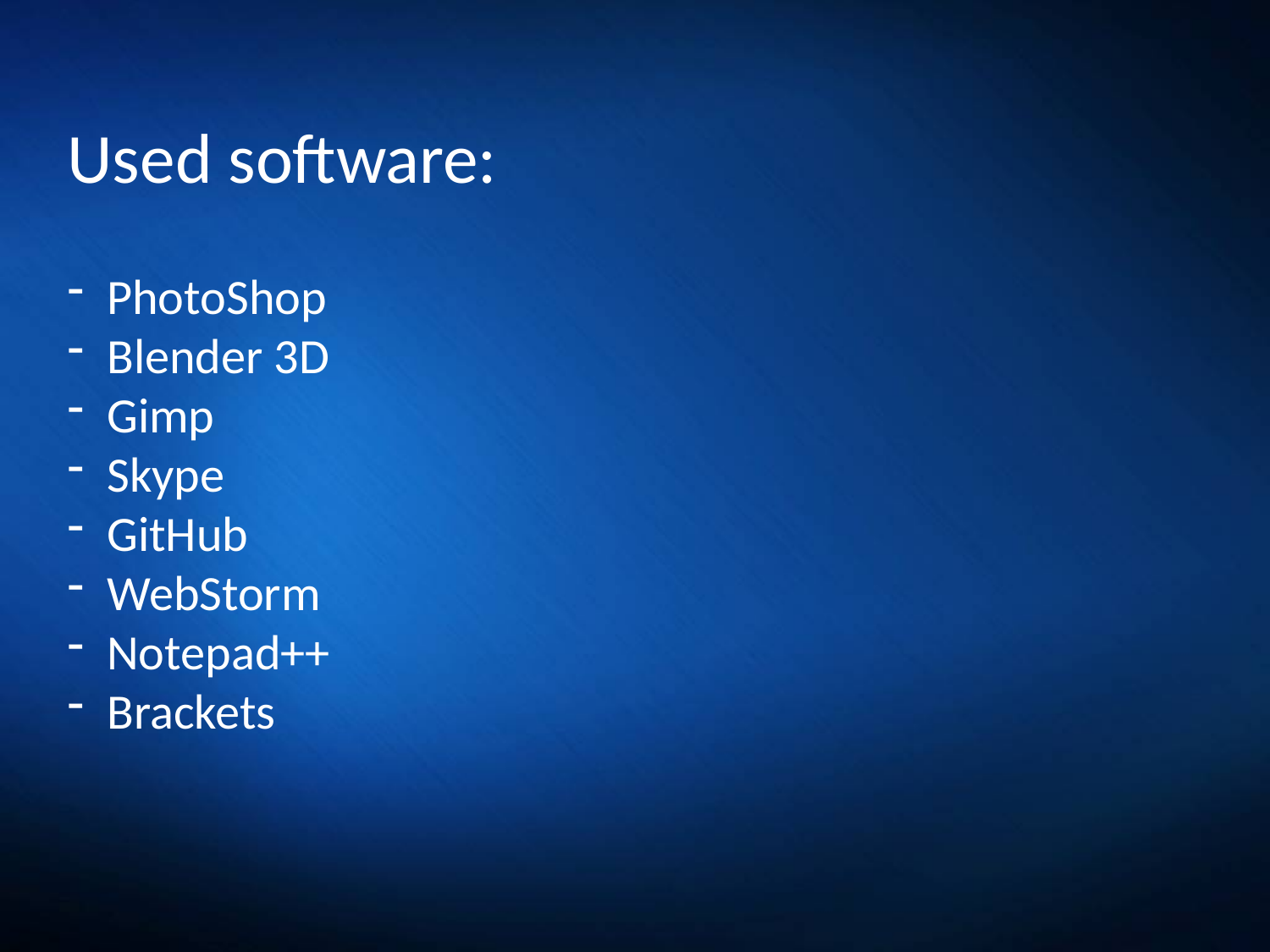

Used software:

PhotoShop
Blender 3D
Gimp
Skype
GitHub
WebStorm
Notepad++
Brackets